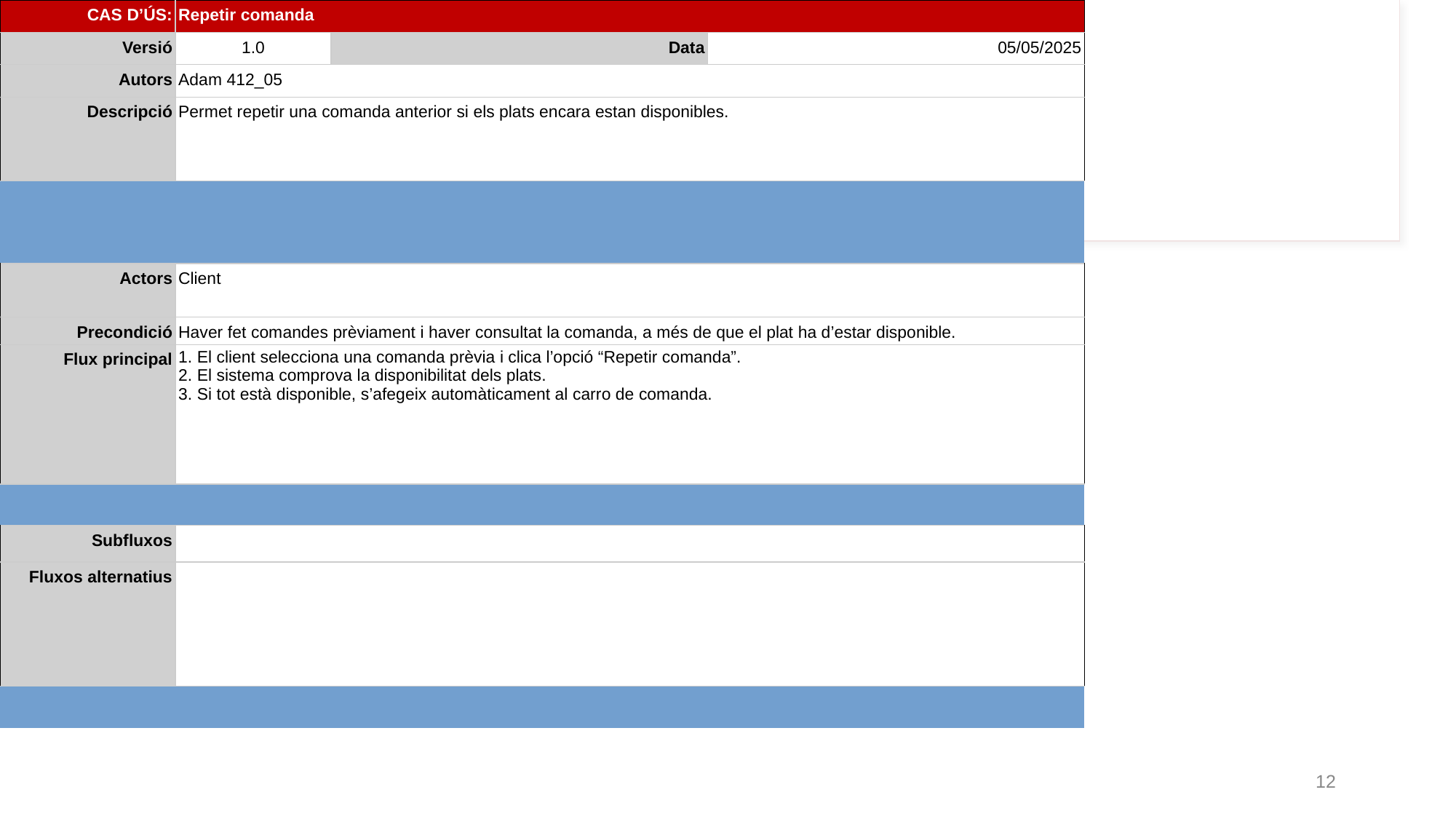

| CAS D’ÚS: | Repetir comanda |  |  |  |  |  |  |  |
| --- | --- | --- | --- | --- | --- | --- | --- | --- |
| Versió | 1.0 |  | Data |  |  | 05/05/2025 |  |  |
| Autors | Adam 412\_05 |  |  |  |  |  |  |  |
| Descripció | Permet repetir una comanda anterior si els plats encara estan disponibles. |  |  |  |  |  |  |  |
|  |  |  |  |  |  |  |  |  |
|  |  |  |  |  |  |  |  |  |
| Actors | Client |  |  |  |  |  |  |  |
| Precondició | Haver fet comandes prèviament i haver consultat la comanda, a més de que el plat ha d’estar disponible. |  |  |  |  |  |  |  |
| Flux principal | 1. El client selecciona una comanda prèvia i clica l’opció “Repetir comanda”. 2. El sistema comprova la disponibilitat dels plats. 3. Si tot està disponible, s’afegeix automàticament al carro de comanda. |  |  |  |  |  |  |  |
|  |  |  |  |  |  |  |  |  |
| Subfluxos |  |  |  |  |  |  |  |  |
| Fluxos alternatius |  |  |  |  |  |  |  |  |
|  |  |  |  |  |  |  |  |  |
|  |  |  |  |  |  |  |  |  |
|  |  |  |  |  |  |  |  |  |
| Postcondició | El sistema prepara una nova comanda basada en la seleccionada. |  |  |  |  |  |  |  |
| Requeriments no funcionals |  |  |  |  |  |  |  |  |
| Prioritat | Normal |  |  |  |  |  |  |  |
| Comentaris |  |  |  |  |  |  |  |  |
12